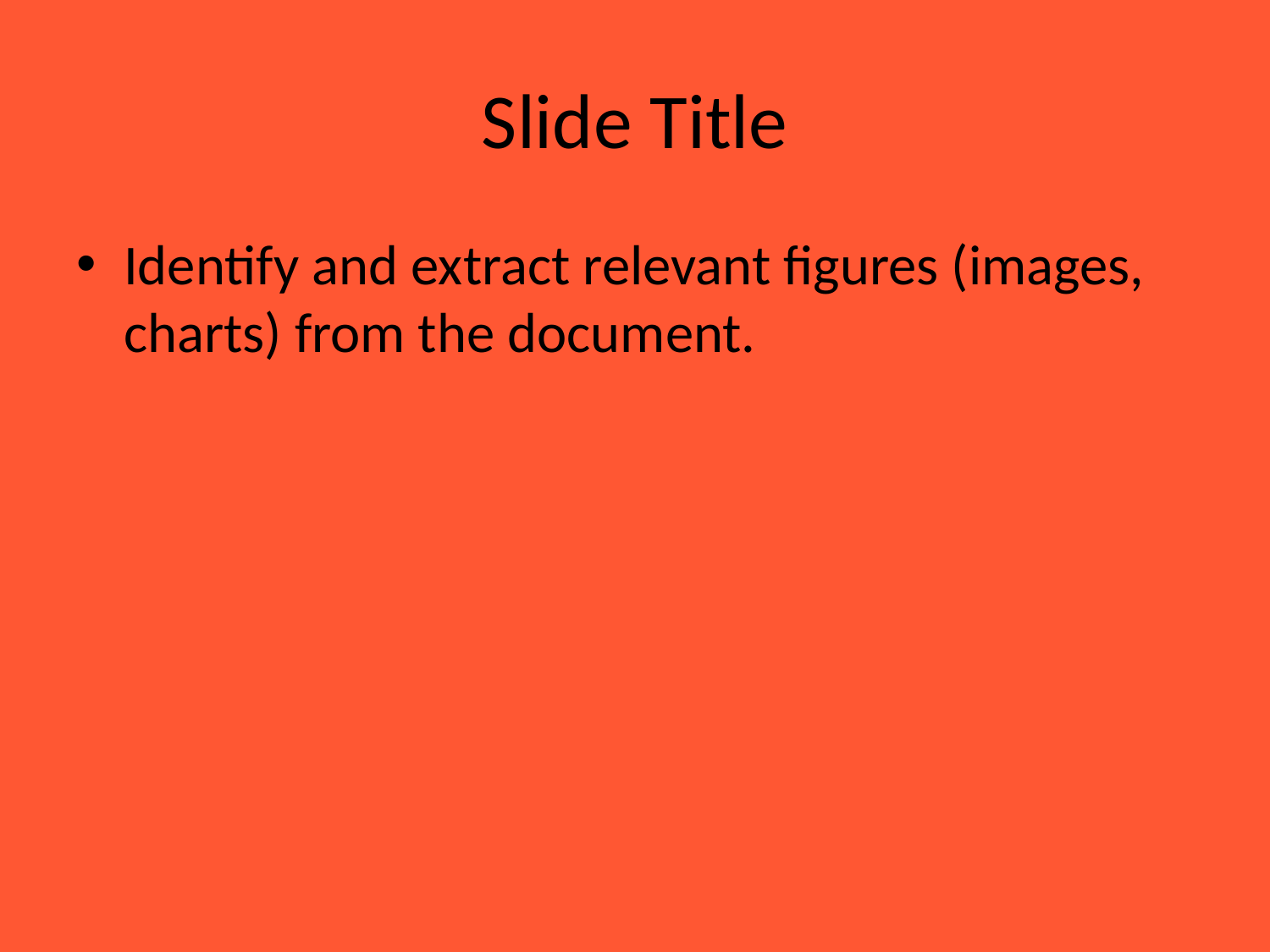

# Slide Title
Identify and extract relevant figures (images, charts) from the document.